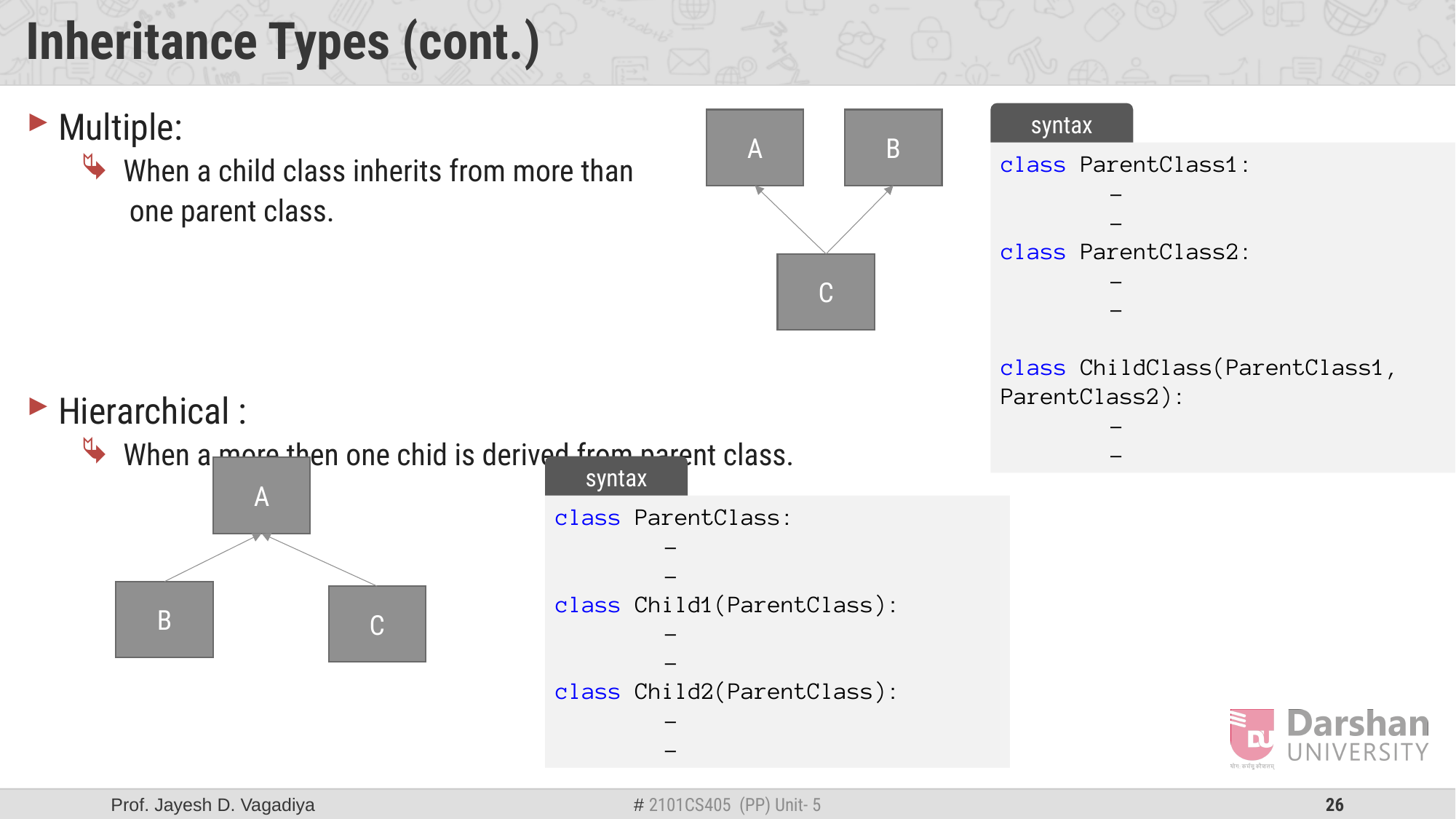

# Inheritance Types (cont.)
syntax
Multiple:
When a child class inherits from more than
       one parent class.

Hierarchical :
When a more then one chid is derived from parent class.
A
B
class ParentClass1:
	-
	-
class ParentClass2:
	-
	-

class ChildClass(ParentClass1, ParentClass2):
	-
	-
C
syntax
A
class ParentClass:
	-
	-
class Child1(ParentClass):
	-
	-
class Child2(ParentClass):
	-
	-
B
C